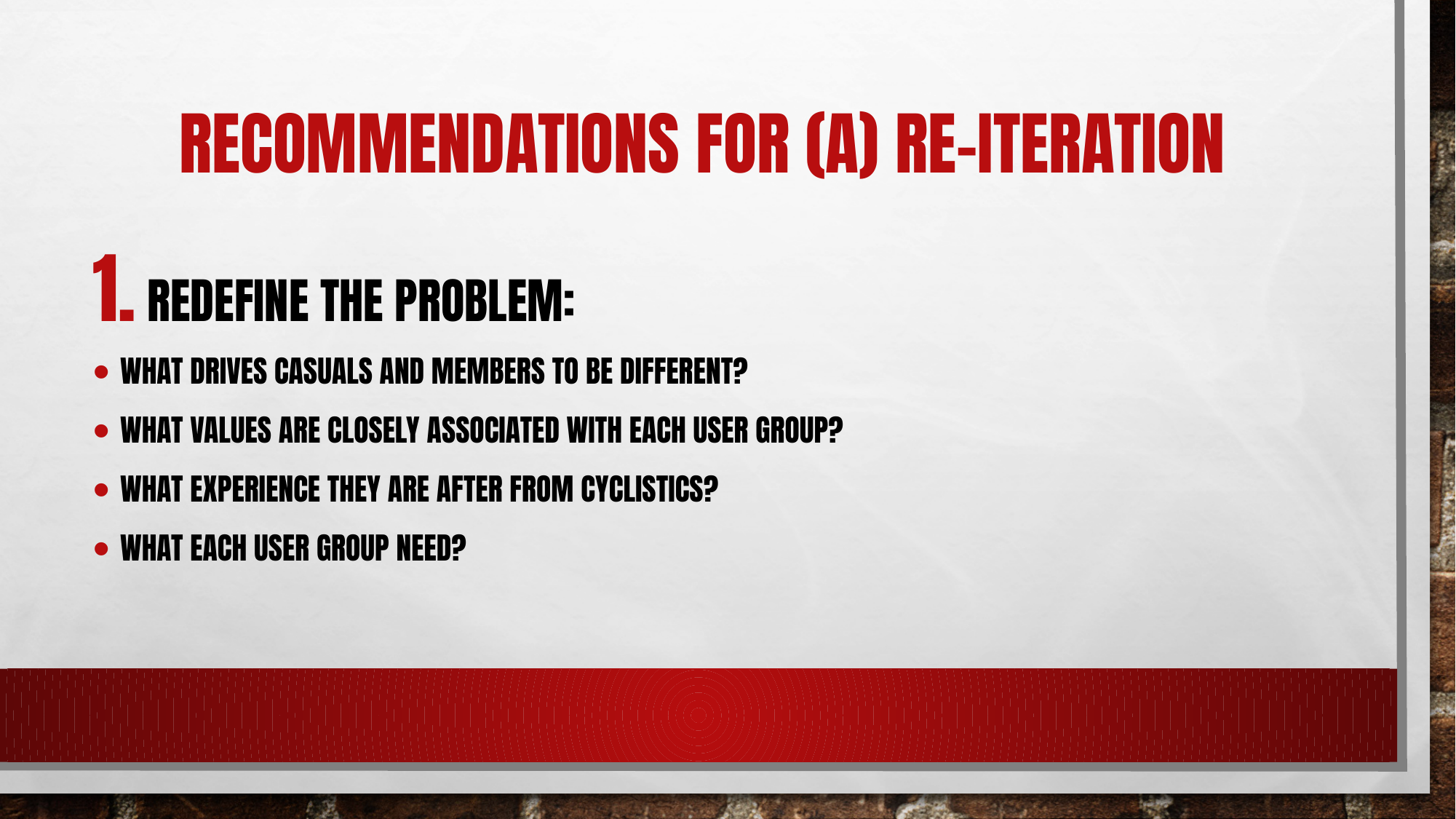

# Recommendations for (A) re-iteration
redefine the problem:
What drives casuals and members to be different?
What values are closely associated with each user group?
What experience they are after from cyclistics?
What each user group need?